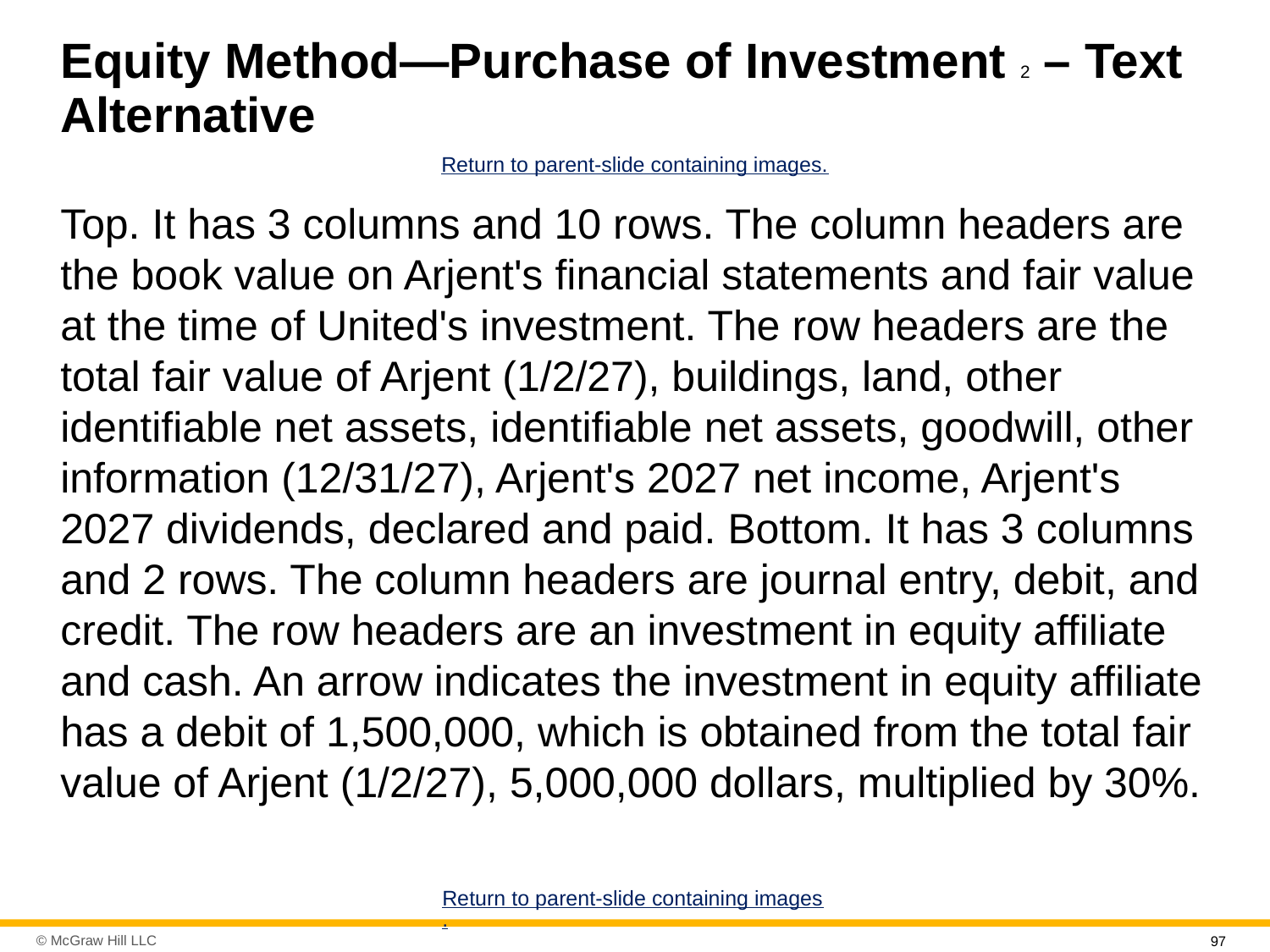

# Equity Method—Purchase of Investment 2 – Text Alternative
Return to parent-slide containing images.
Top. It has 3 columns and 10 rows. The column headers are the book value on Arjent's financial statements and fair value at the time of United's investment. The row headers are the total fair value of Arjent (1/2/27), buildings, land, other identifiable net assets, identifiable net assets, goodwill, other information (12/31/27), Arjent's 2027 net income, Arjent's 2027 dividends, declared and paid. Bottom. It has 3 columns and 2 rows. The column headers are journal entry, debit, and credit. The row headers are an investment in equity affiliate and cash. An arrow indicates the investment in equity affiliate has a debit of 1,500,000, which is obtained from the total fair value of Arjent (1/2/27), 5,000,000 dollars, multiplied by 30%.
Return to parent-slide containing images.
97